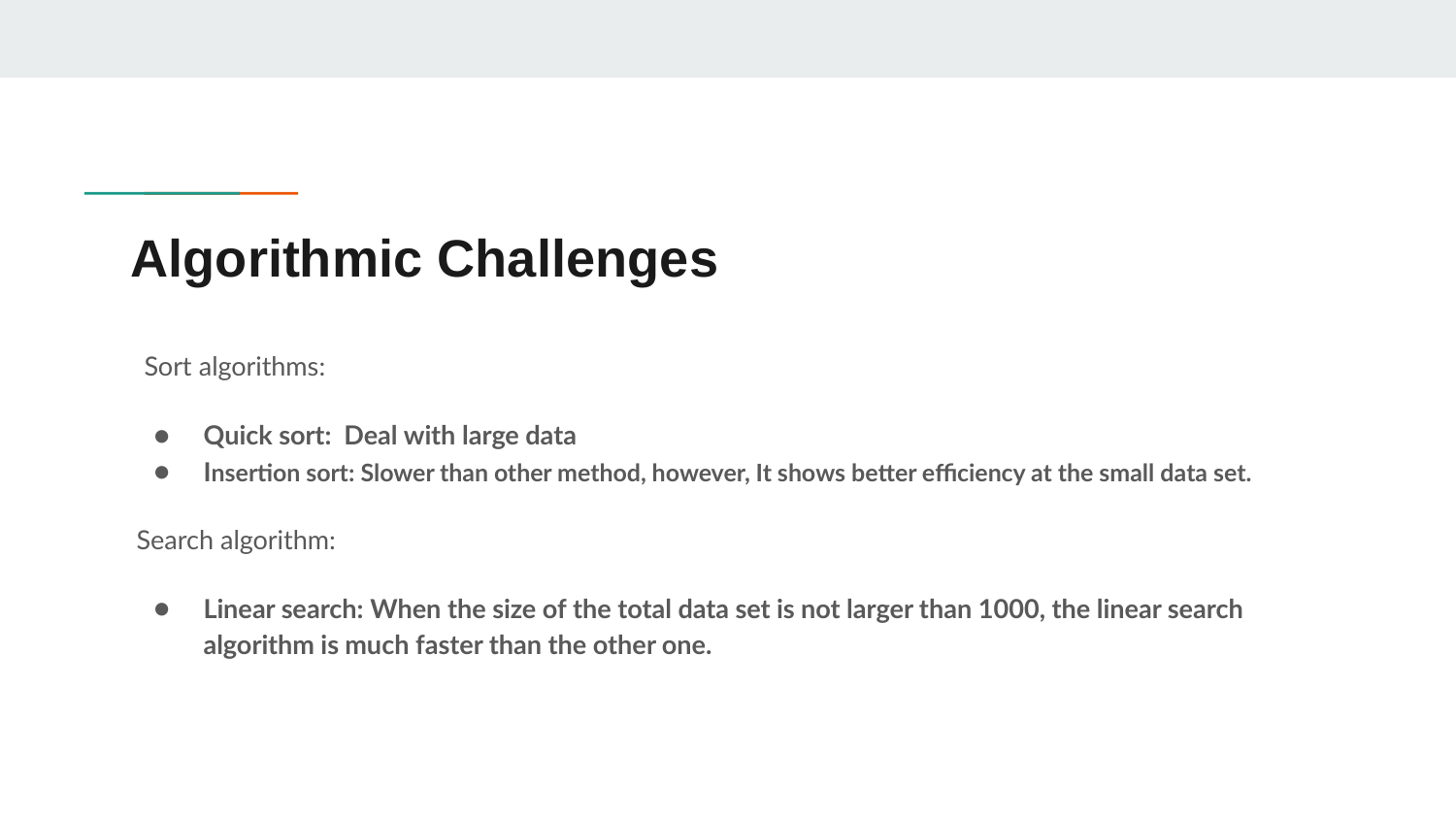

# Algorithmic Challenges

  Sort algorithms:
Quick sort:  Deal with large data
Insertion sort: Slower than other method, however, It shows better efficiency at the small data set.
 Search algorithm:
Linear search: When the size of the total data set is not larger than 1000, the linear search algorithm is much faster than the other one.